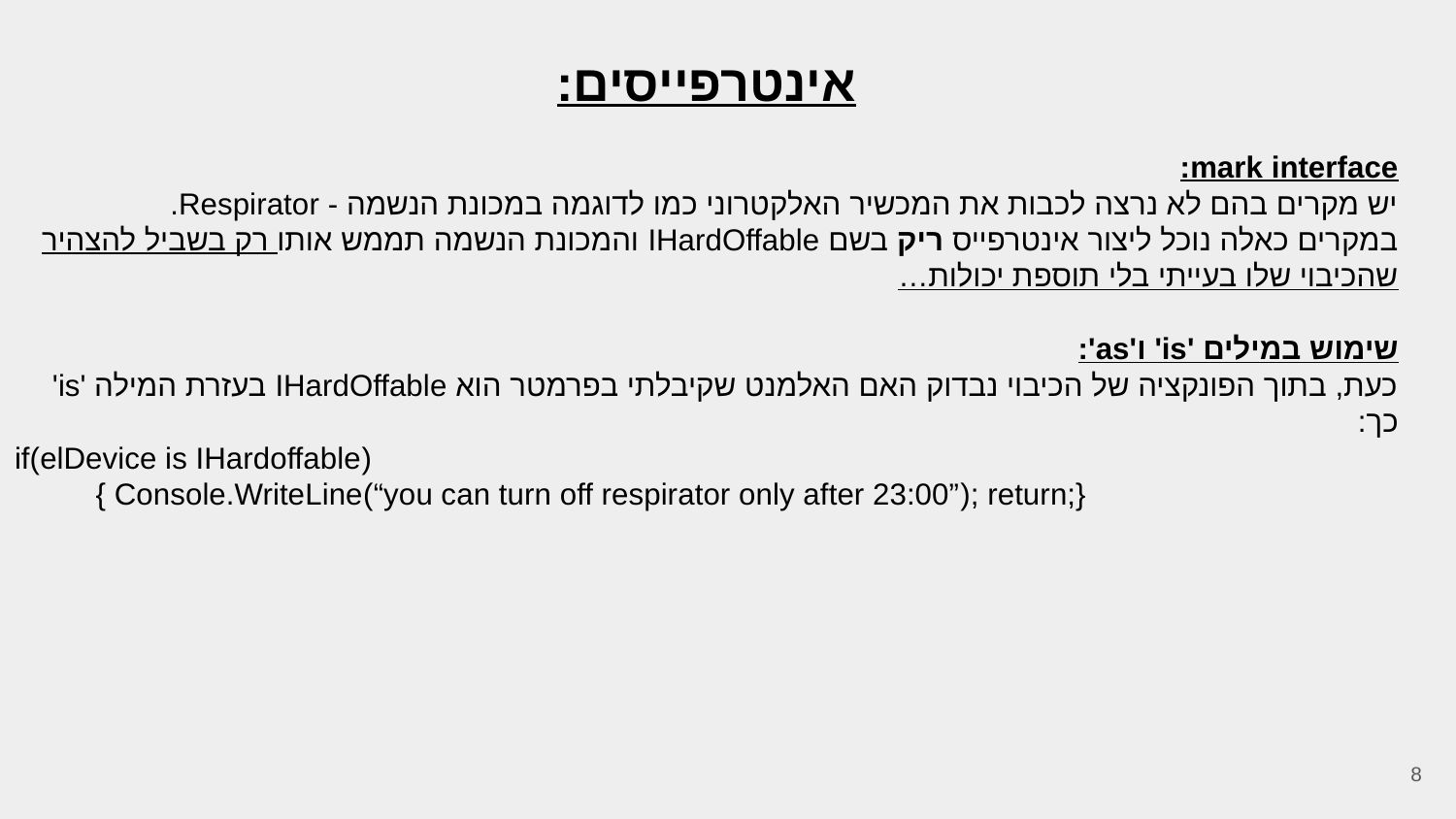

אינטרפייסים:

mark interface:
יש מקרים בהם לא נרצה לכבות את המכשיר האלקטרוני כמו לדוגמה במכונת הנשמה - Respirator.
במקרים כאלה נוכל ליצור אינטרפייס ריק בשם IHardOffable והמכונת הנשמה תממש אותו רק בשביל להצהיר שהכיבוי שלו בעייתי בלי תוספת יכולות…

שימוש במילים 'is' ו'as':
כעת, בתוך הפונקציה של הכיבוי נבדוק האם האלמנט שקיבלתי בפרמטר הוא IHardOffable בעזרת המילה 'is' כך:
if(elDevice is IHardoffable)
 { Console.WriteLine(“you can turn off respirator only after 23:00”); return;}

8